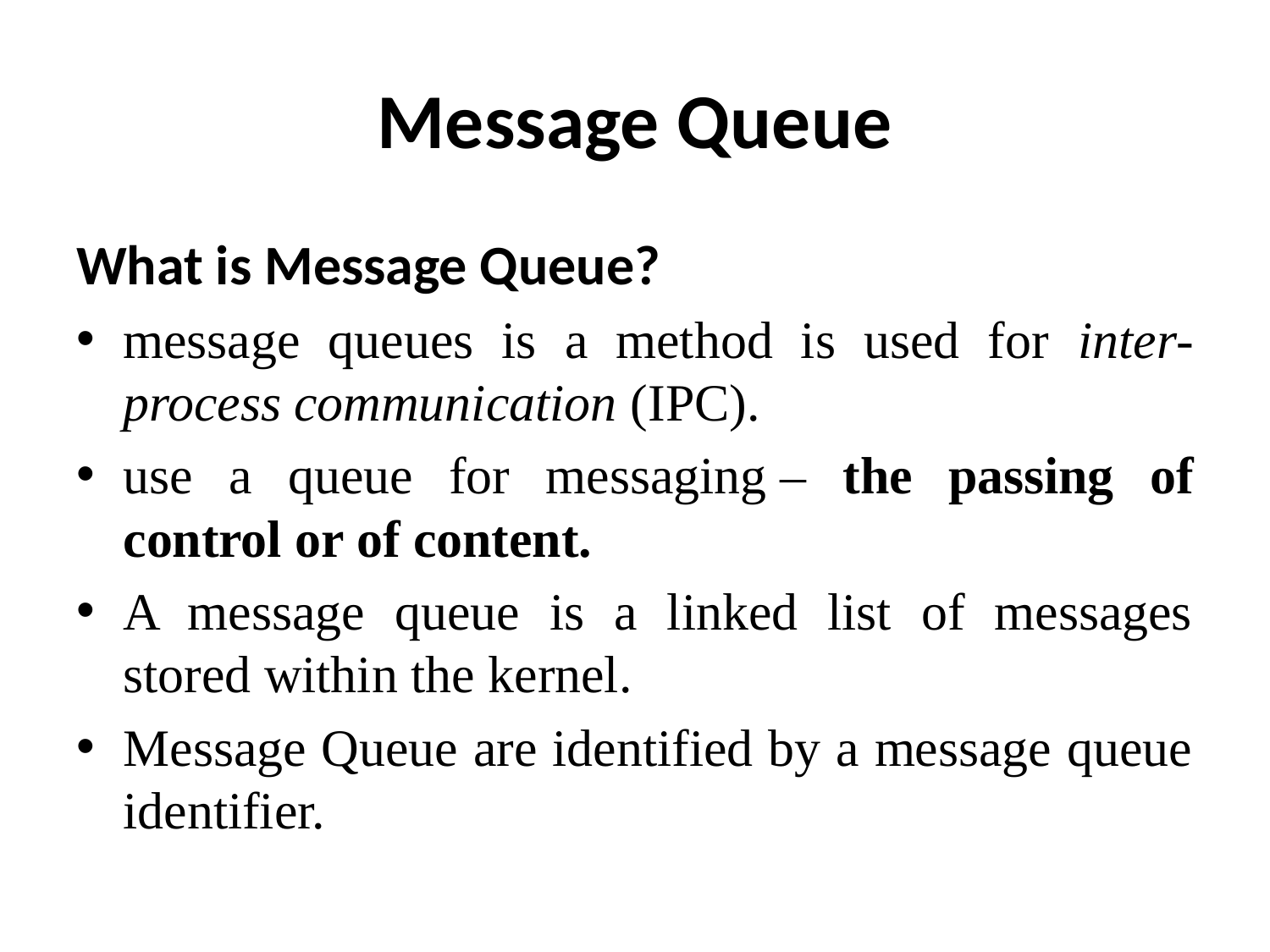

# Message Queue
What is Message Queue?
message queues is a method is used for inter-process communication (IPC).
use a queue for messaging – the passing of control or of content.
A message queue is a linked list of messages stored within the kernel.
Message Queue are identified by a message queue identifier.